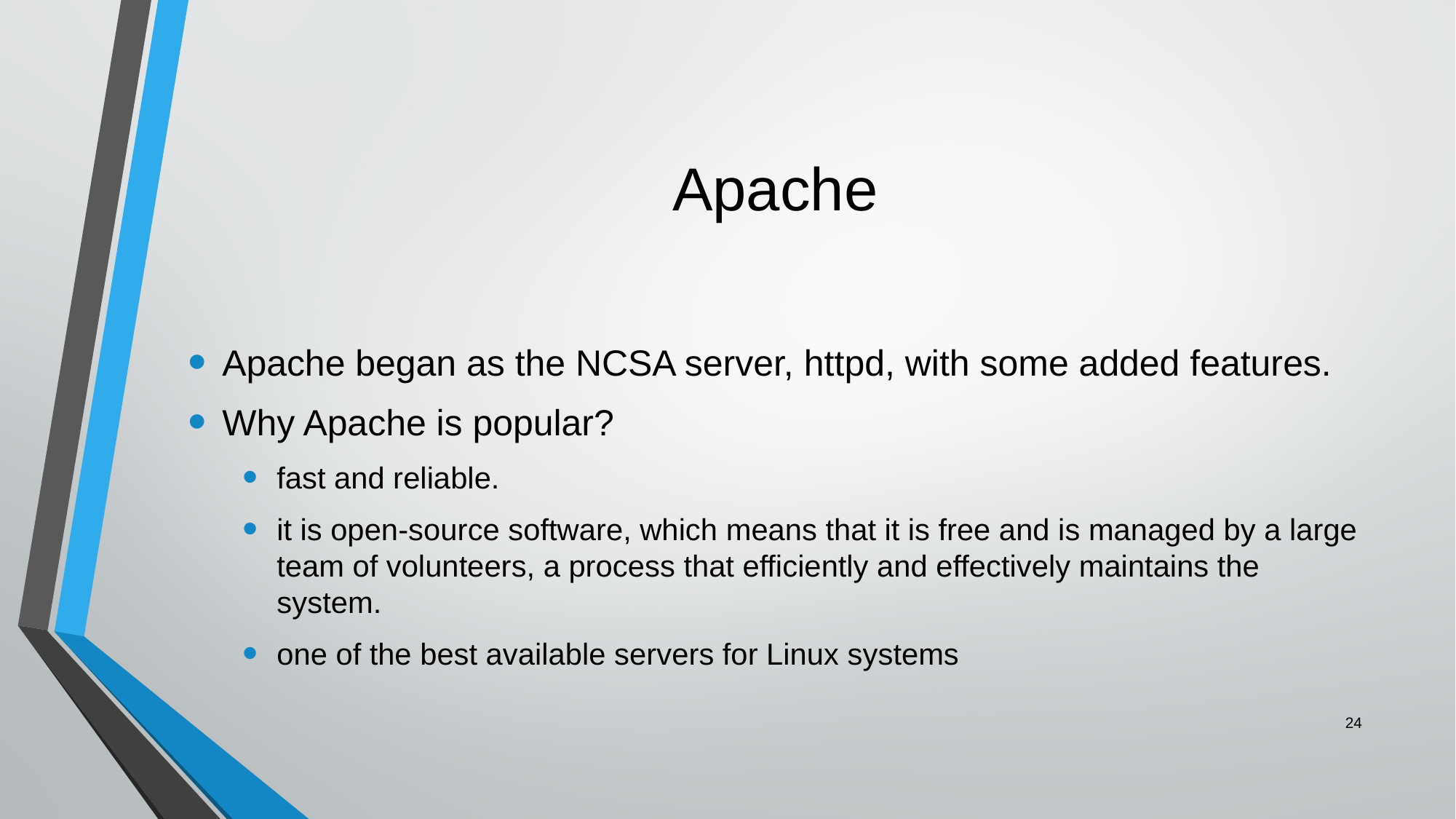

# Apache
Apache began as the NCSA server, httpd, with some added features.
Why Apache is popular?
fast and reliable.
it is open-source software, which means that it is free and is managed by a large team of volunteers, a process that efficiently and effectively maintains the system.
one of the best available servers for Linux systems
24